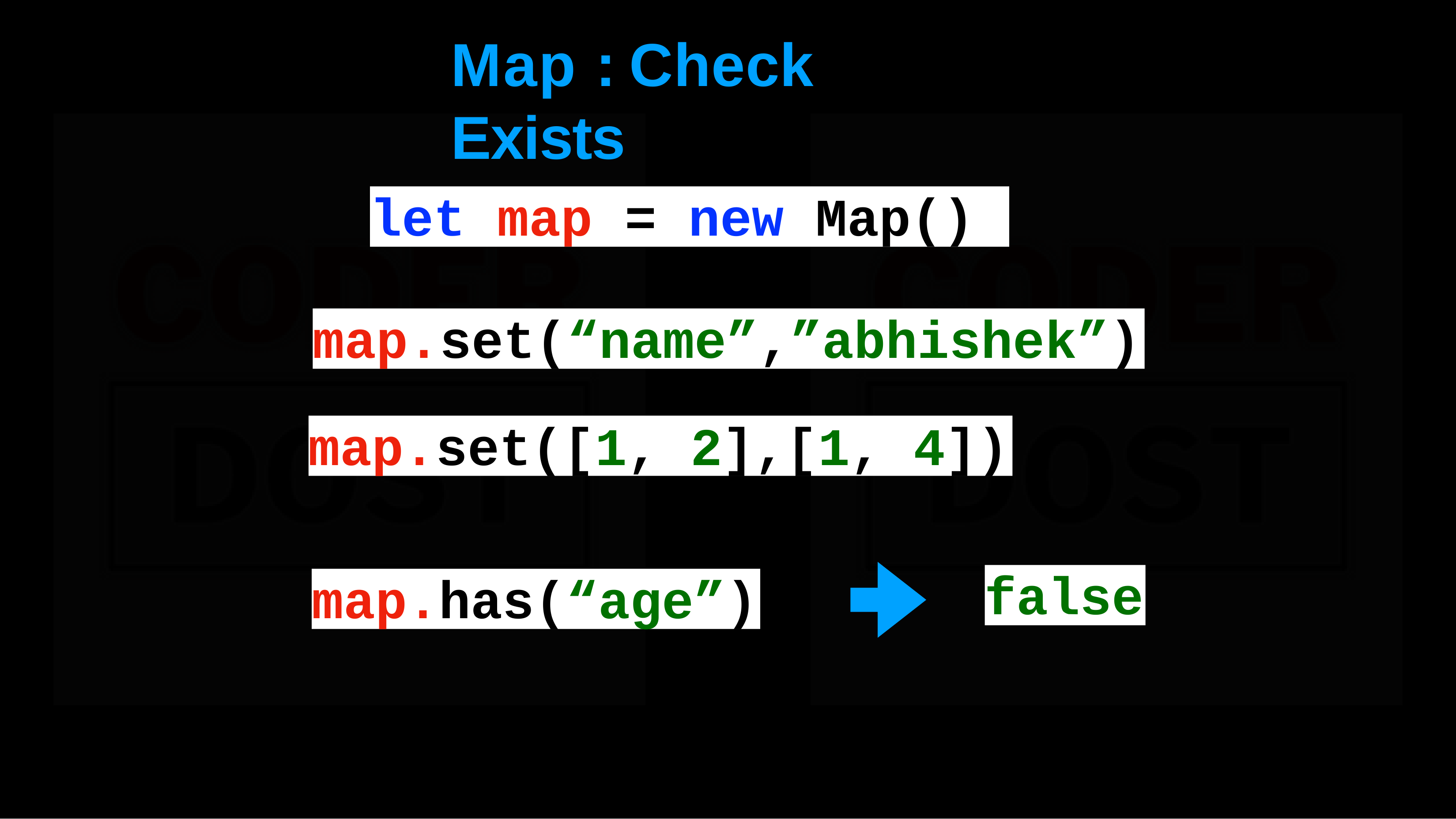

# Map	:	Check	Exists
let map = new Map()
map.set(“name”,”abhishek”)
map.set([1, 2],[1, 4])

false
map.has(“age”)